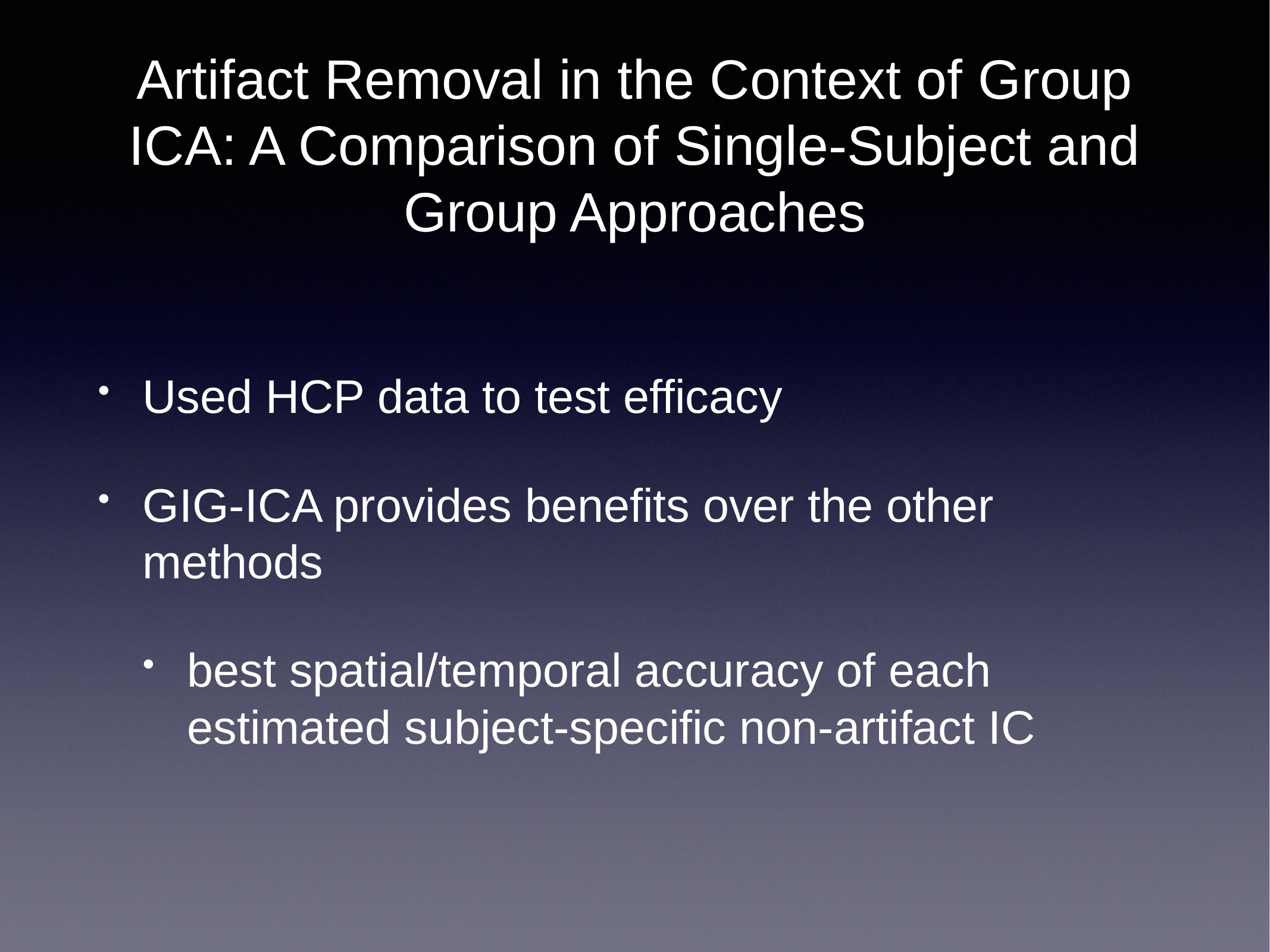

# Artifact Removal in the Context of Group ICA: A Comparison of Single-Subject and Group Approaches
Used HCP data to test efficacy
GIG-ICA provides benefits over the other methods
best spatial/temporal accuracy of each estimated subject-specific non-artifact IC